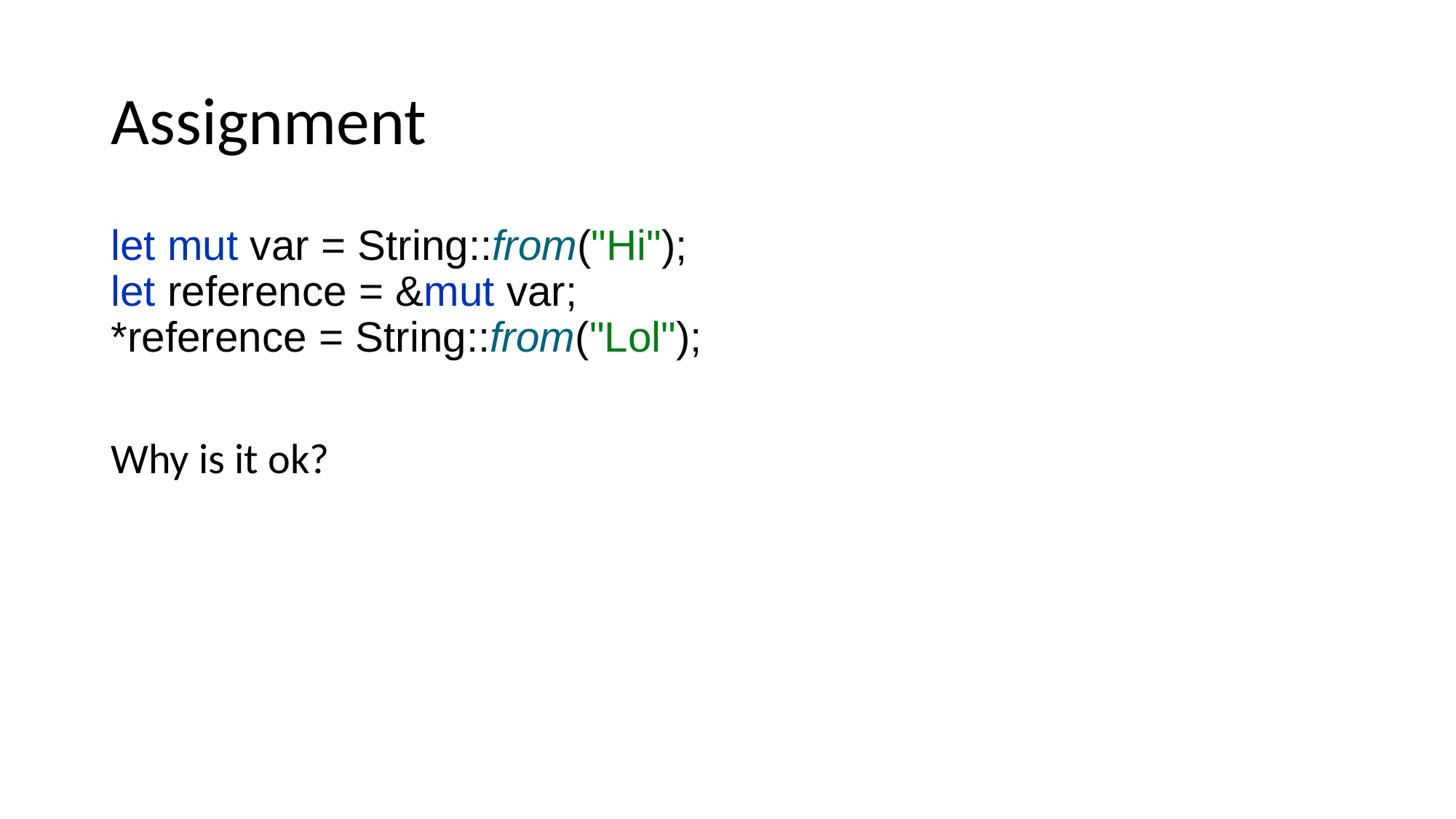

# Assignment
let mut var = String::from("Hi");
let reference = &mut var;
*reference = String::from("Lol");

Why is it ok?